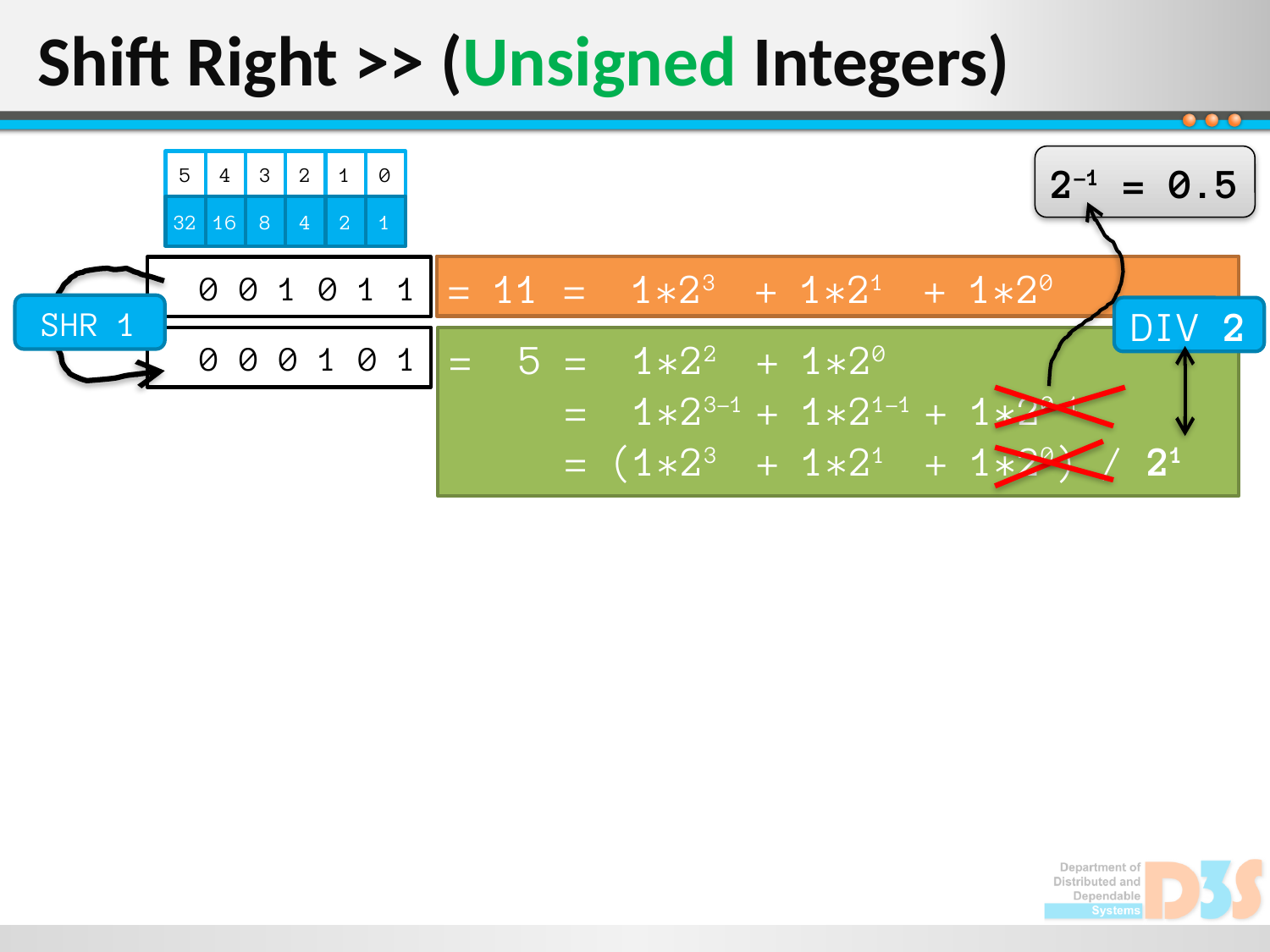

# Shift Right >> (Unsigned Integers)
2-1 = 0.5
5
4
3
2
1
0
32
16
8
4
2
1

= 11 =  1*23   + 1*21   + 1*20
001011

SHR 1
DIV 2
000101
=  5 =  1*22   + 1*20
     =  1*23-1 + 1*21-1 + 1*20-1
     = (1*23   + 1*21   + 1*20) / 21